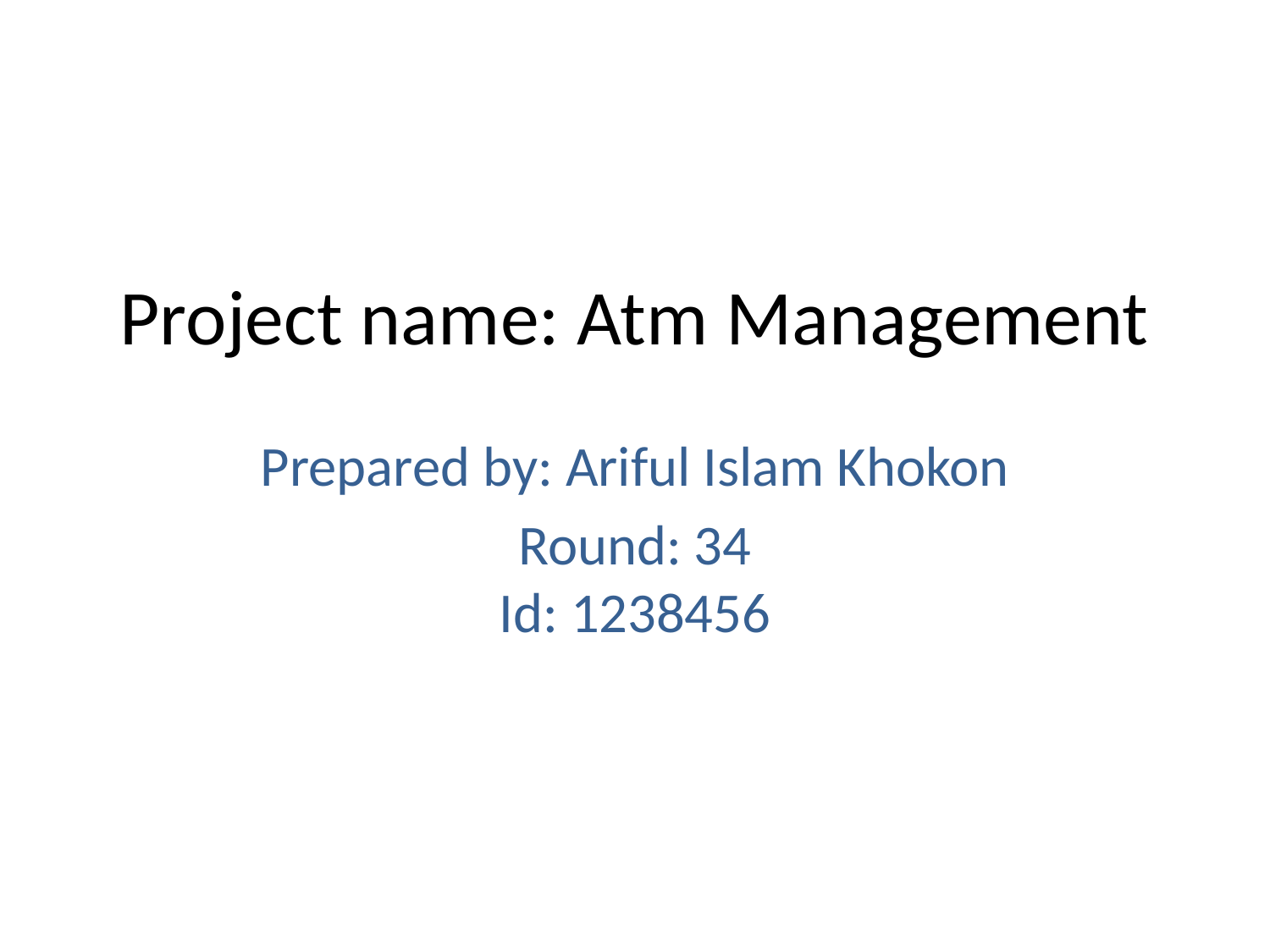

# Project name: Atm Management
Prepared by: Ariful Islam Khokon
Round: 34
Id: 1238456